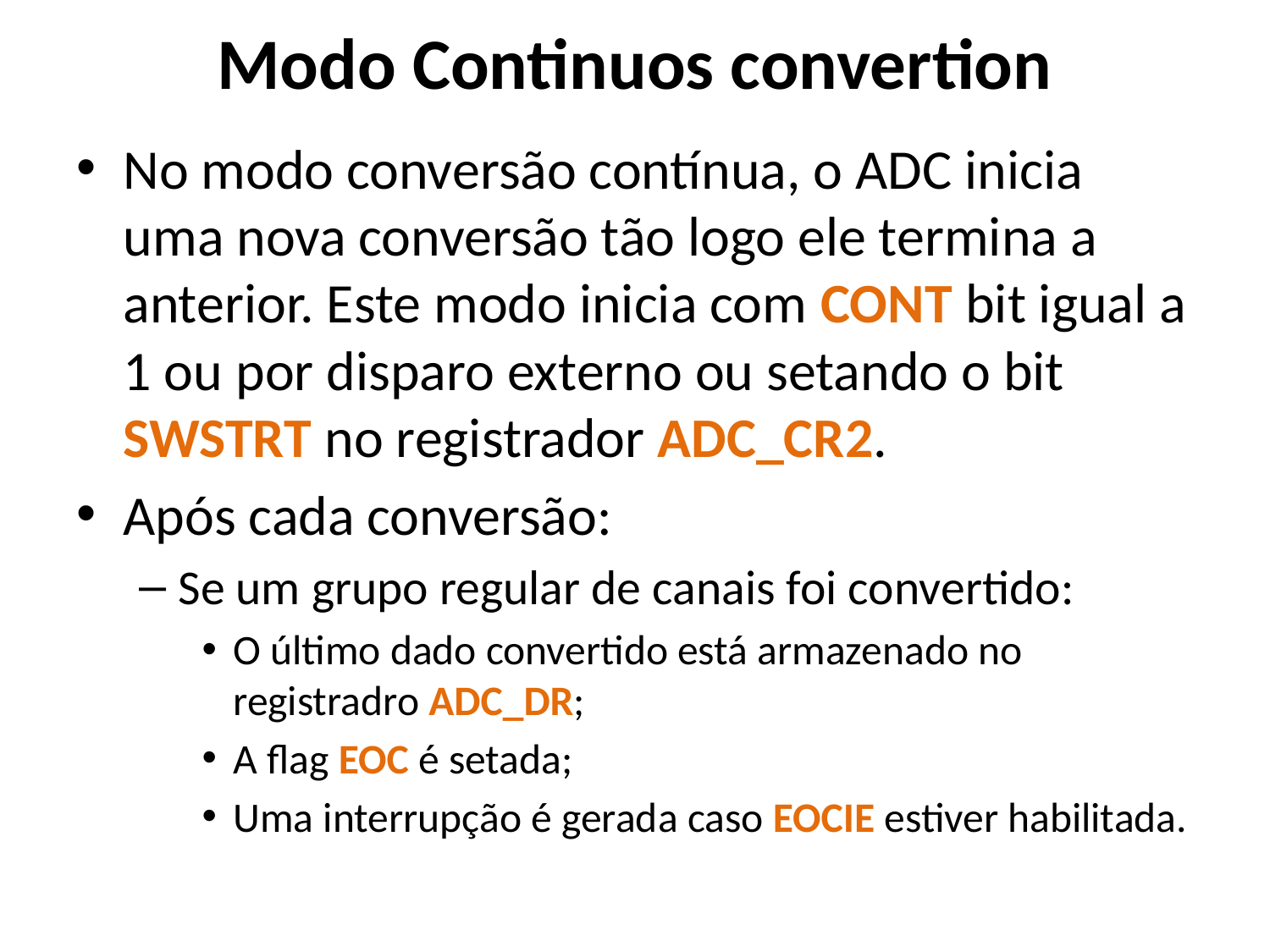

# Modo Continuos convertion
No modo conversão contínua, o ADC inicia uma nova conversão tão logo ele termina a anterior. Este modo inicia com CONT bit igual a 1 ou por disparo externo ou setando o bit SWSTRT no registrador ADC_CR2.
Após cada conversão:
Se um grupo regular de canais foi convertido:
O último dado convertido está armazenado no registradro ADC_DR;
A flag EOC é setada;
Uma interrupção é gerada caso EOCIE estiver habilitada.